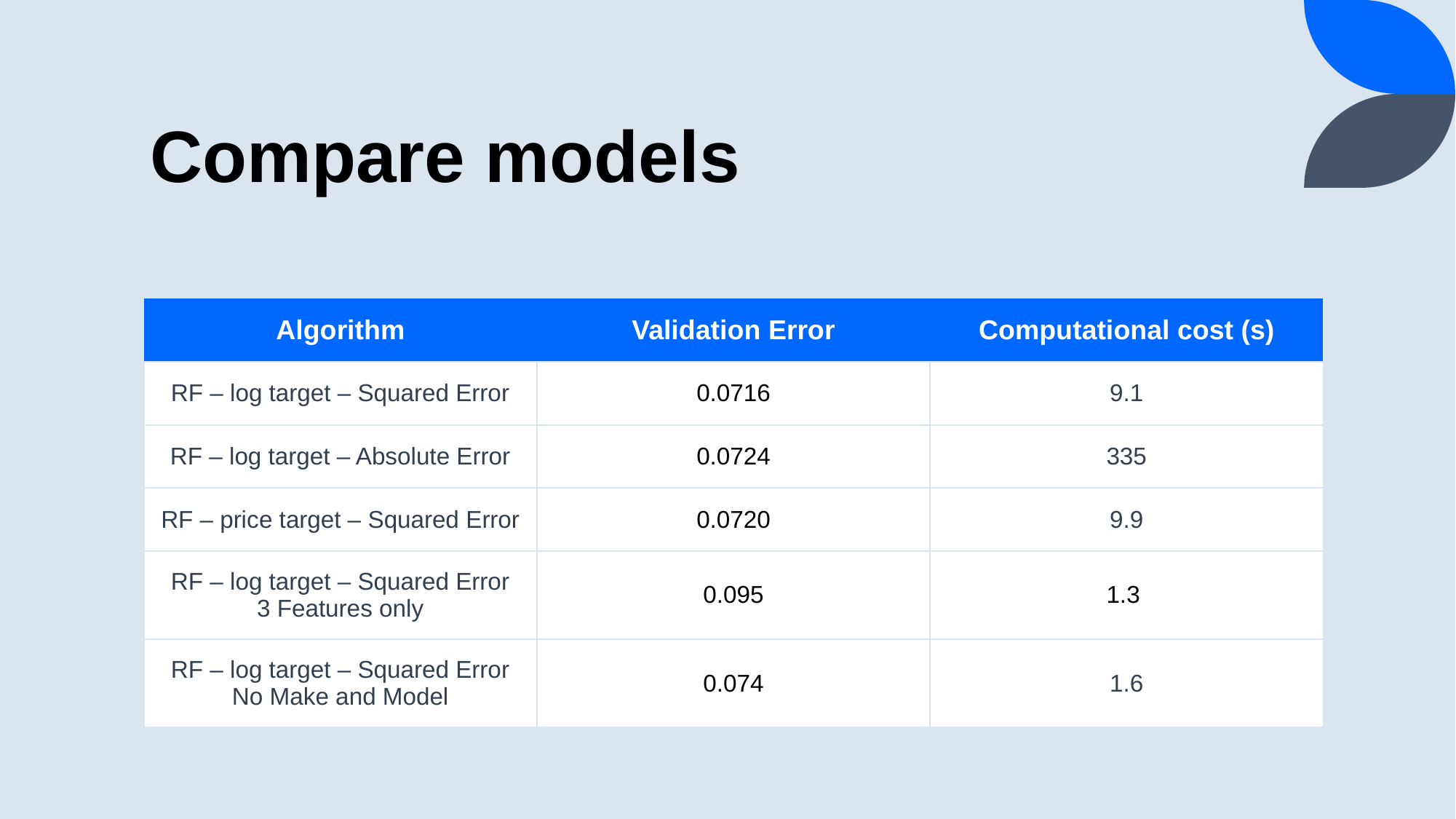

# Compare models
| Algorithm | Validation Error | Computational cost (s) |
| --- | --- | --- |
| RF – log target – Squared Error | 0.0716 | 9.1 |
| RF – log target – Absolute Error | 0.0724 | 335 |
| RF – price target – Squared Error | 0.0720 | 9.9 |
| RF – log target – Squared Error 3 Features only | 0.095 | 1.3 |
| RF – log target – Squared Error No Make and Model | 0.074 | 1.6 |